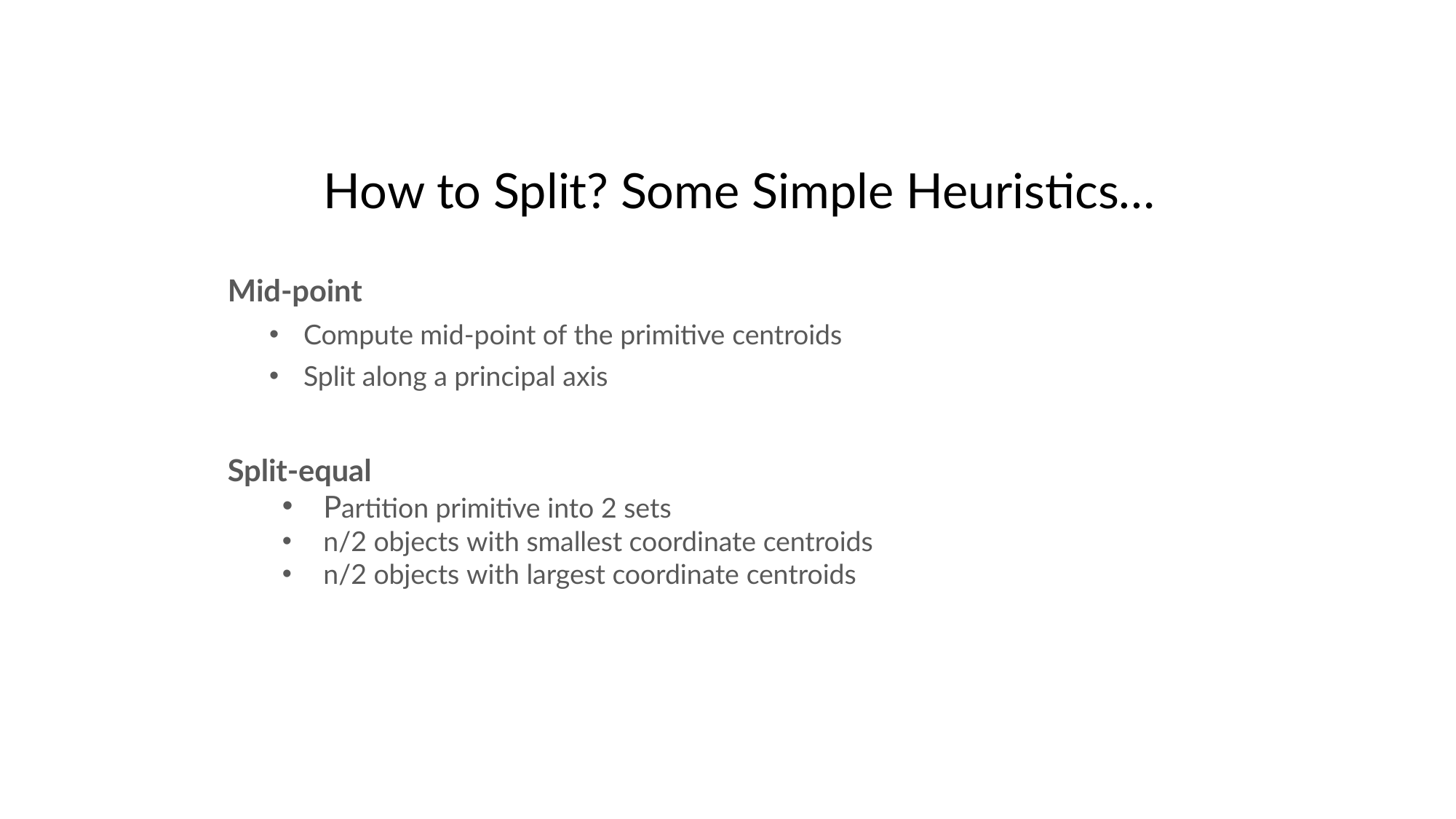

# How to Split? Some Simple Heuristics…
Mid-point
Compute mid-point of the primitive centroids
Split along a principal axis

Split-equal
Partition primitive into 2 sets
n/2 objects with smallest coordinate centroids
n/2 objects with largest coordinate centroids